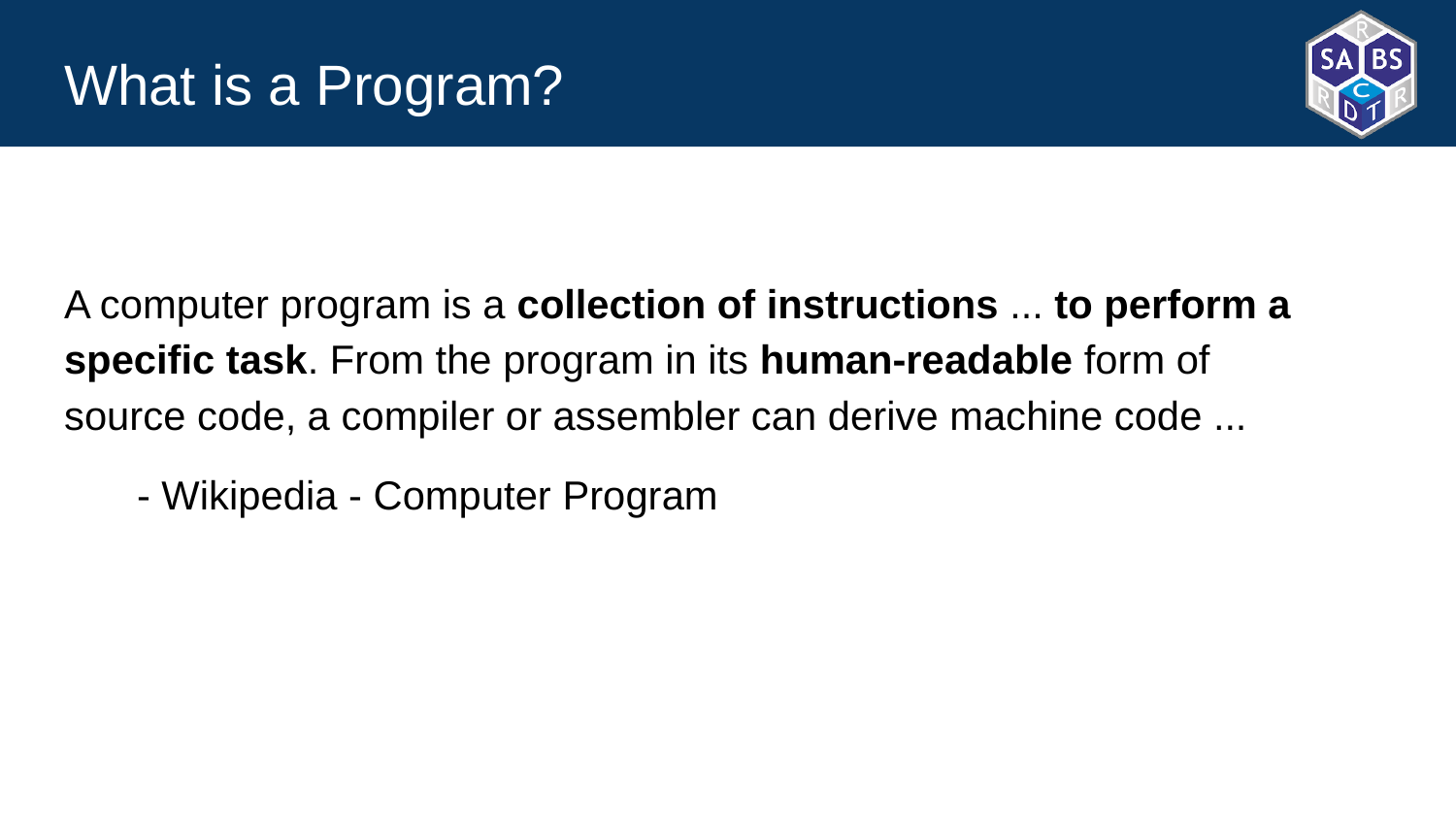

# What is a Program?

A computer program is a collection of instructions ... to perform a specific task. From the program in its human-readable form of source code, a compiler or assembler can derive machine code ...
- Wikipedia - Computer Program